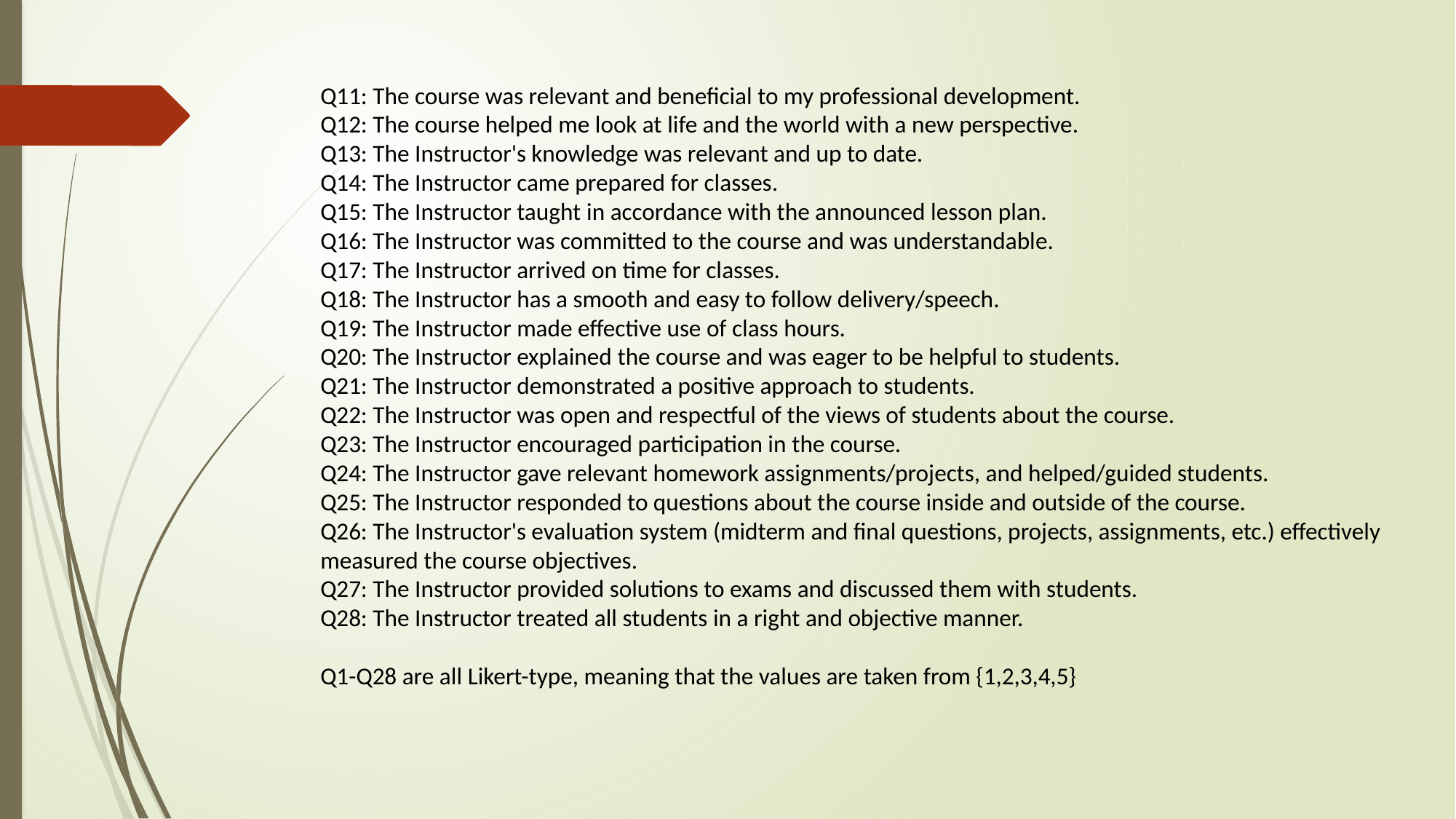

# Q11: The course was relevant and beneficial to my professional development. Q12: The course helped me look at life and the world with a new perspective. Q13: The Instructor's knowledge was relevant and up to date. Q14: The Instructor came prepared for classes. Q15: The Instructor taught in accordance with the announced lesson plan. Q16: The Instructor was committed to the course and was understandable. Q17: The Instructor arrived on time for classes. Q18: The Instructor has a smooth and easy to follow delivery/speech. Q19: The Instructor made effective use of class hours. Q20: The Instructor explained the course and was eager to be helpful to students. Q21: The Instructor demonstrated a positive approach to students. Q22: The Instructor was open and respectful of the views of students about the course. Q23: The Instructor encouraged participation in the course. Q24: The Instructor gave relevant homework assignments/projects, and helped/guided students. Q25: The Instructor responded to questions about the course inside and outside of the course. Q26: The Instructor's evaluation system (midterm and final questions, projects, assignments, etc.) effectively measured the course objectives. Q27: The Instructor provided solutions to exams and discussed them with students. Q28: The Instructor treated all students in a right and objective manner. Q1-Q28 are all Likert-type, meaning that the values are taken from {1,2,3,4,5}